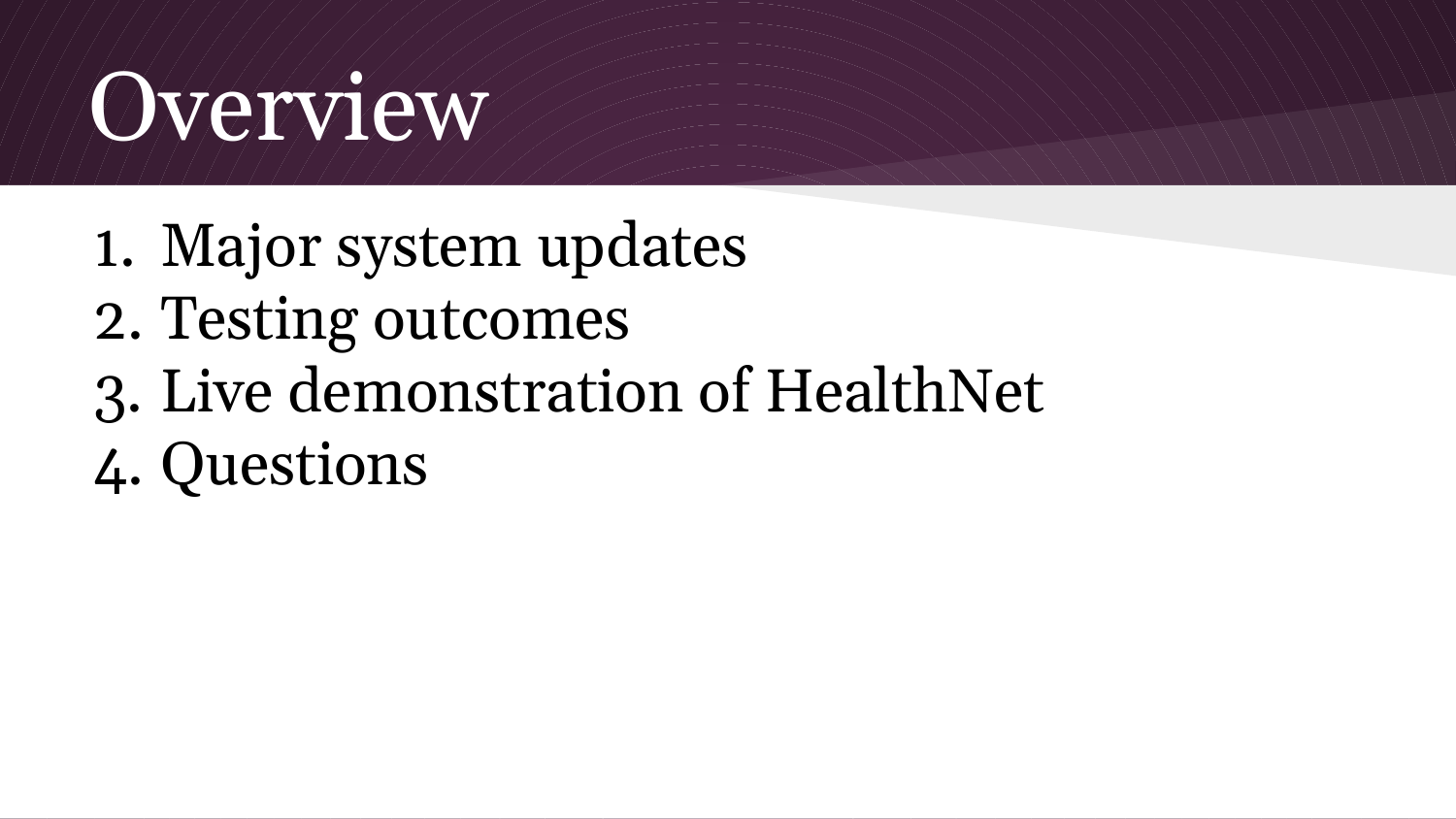

# Overview
Major system updates
Testing outcomes
Live demonstration of HealthNet
Questions